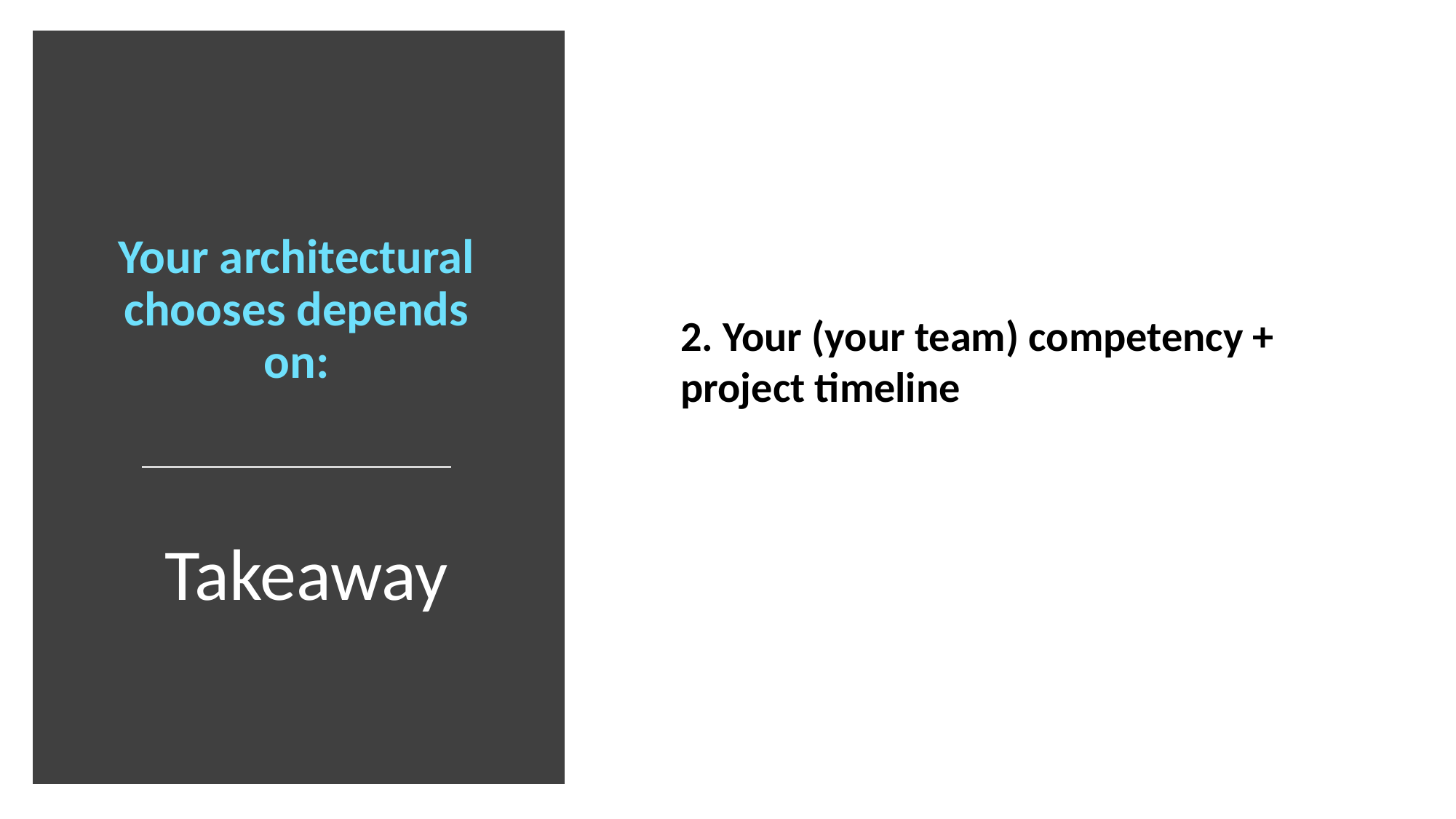

Your architectural chooses depends on:
2. Your (your team) competency + project timeline
# Takeaway